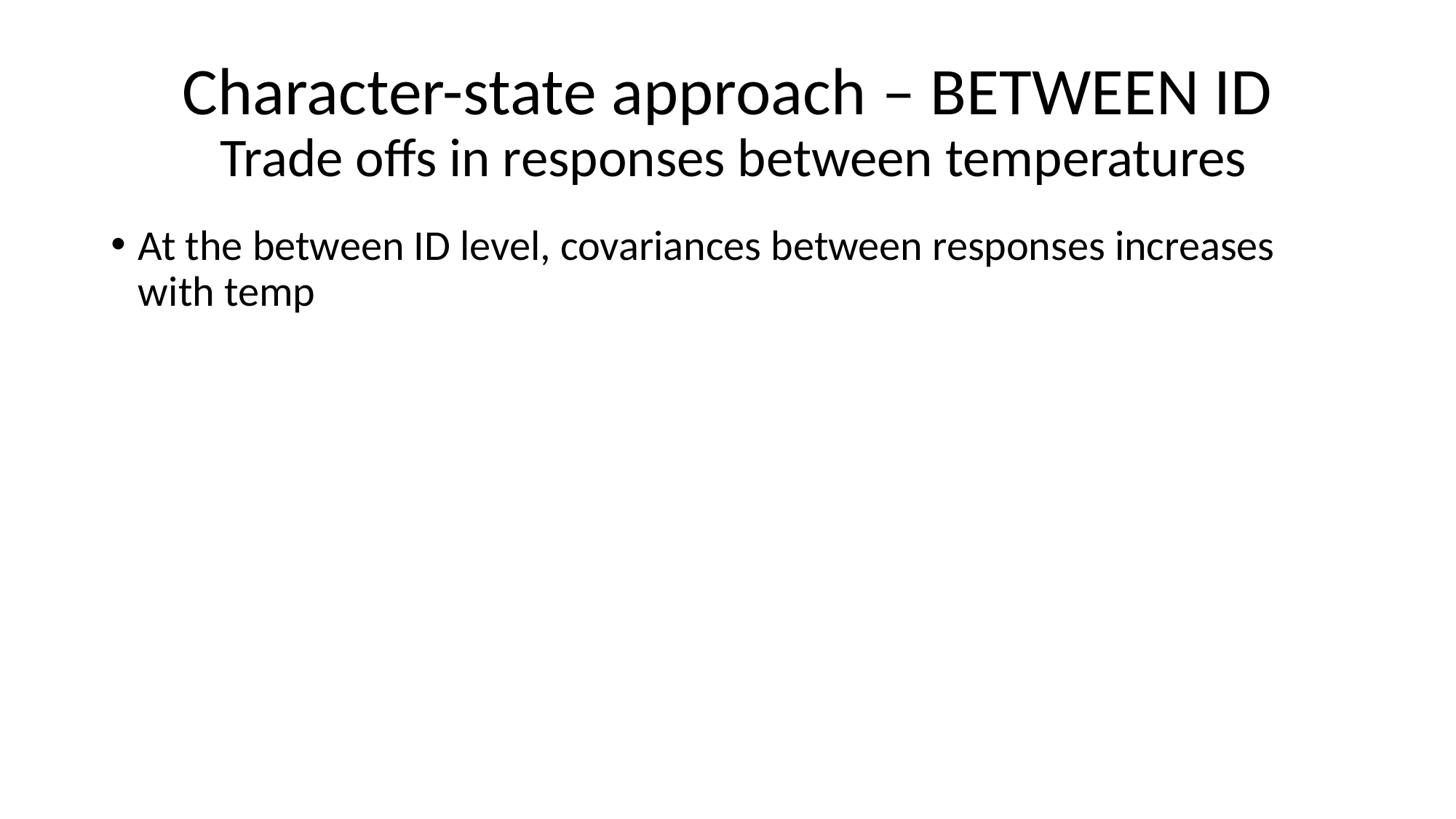

# Character-state approach – BETWEEN ID Trade offs in responses between temperatures
At the between ID level, covariances between responses increases with temp